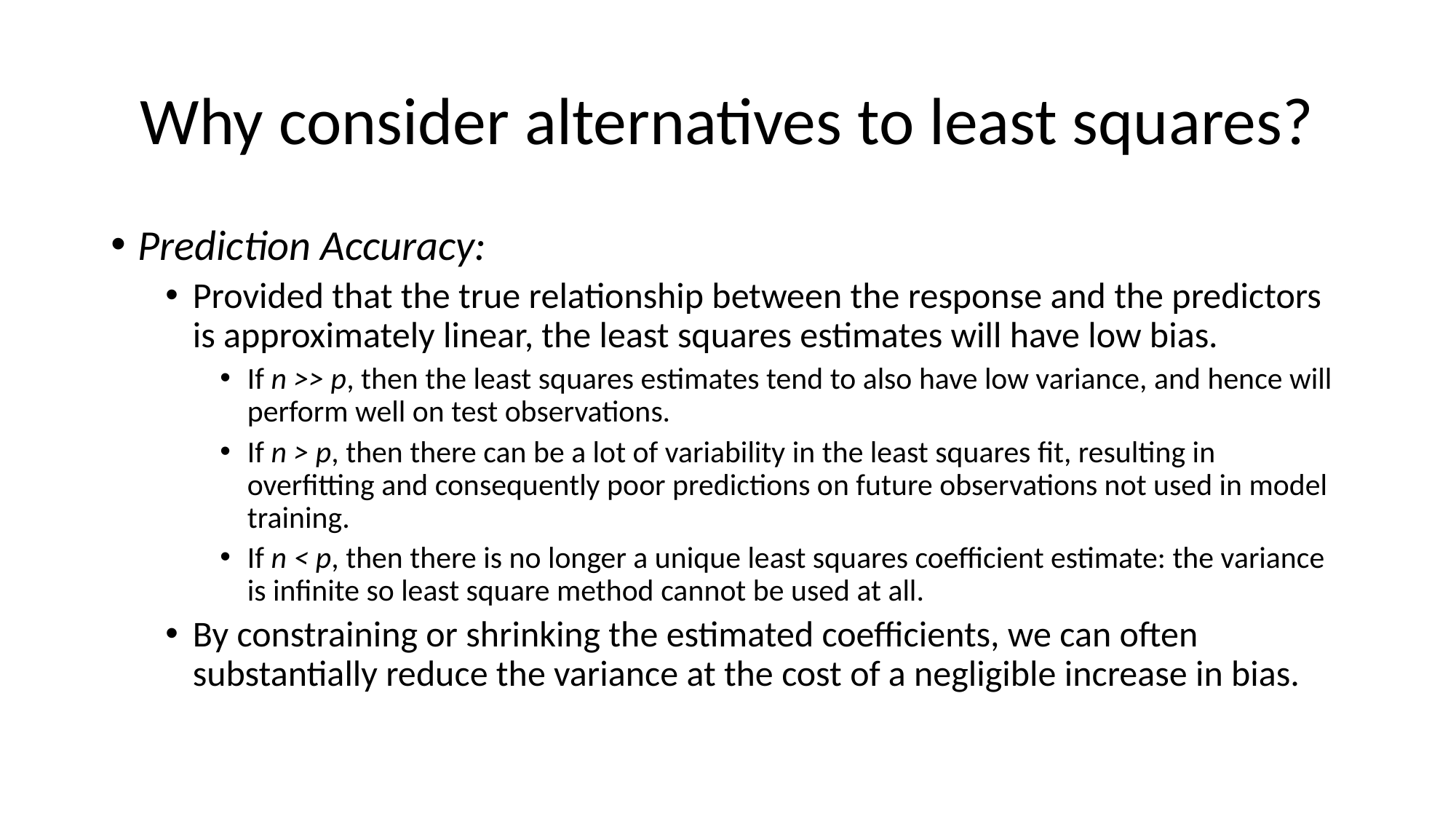

# Why consider alternatives to least squares?
Prediction Accuracy:
Provided that the true relationship between the response and the predictors is approximately linear, the least squares estimates will have low bias.
If n >> p, then the least squares estimates tend to also have low variance, and hence will perform well on test observations.
If n > p, then there can be a lot of variability in the least squares fit, resulting in overfitting and consequently poor predictions on future observations not used in model training.
If n < p, then there is no longer a unique least squares coefficient estimate: the variance is infinite so least square method cannot be used at all.
By constraining or shrinking the estimated coefficients, we can often substantially reduce the variance at the cost of a negligible increase in bias.